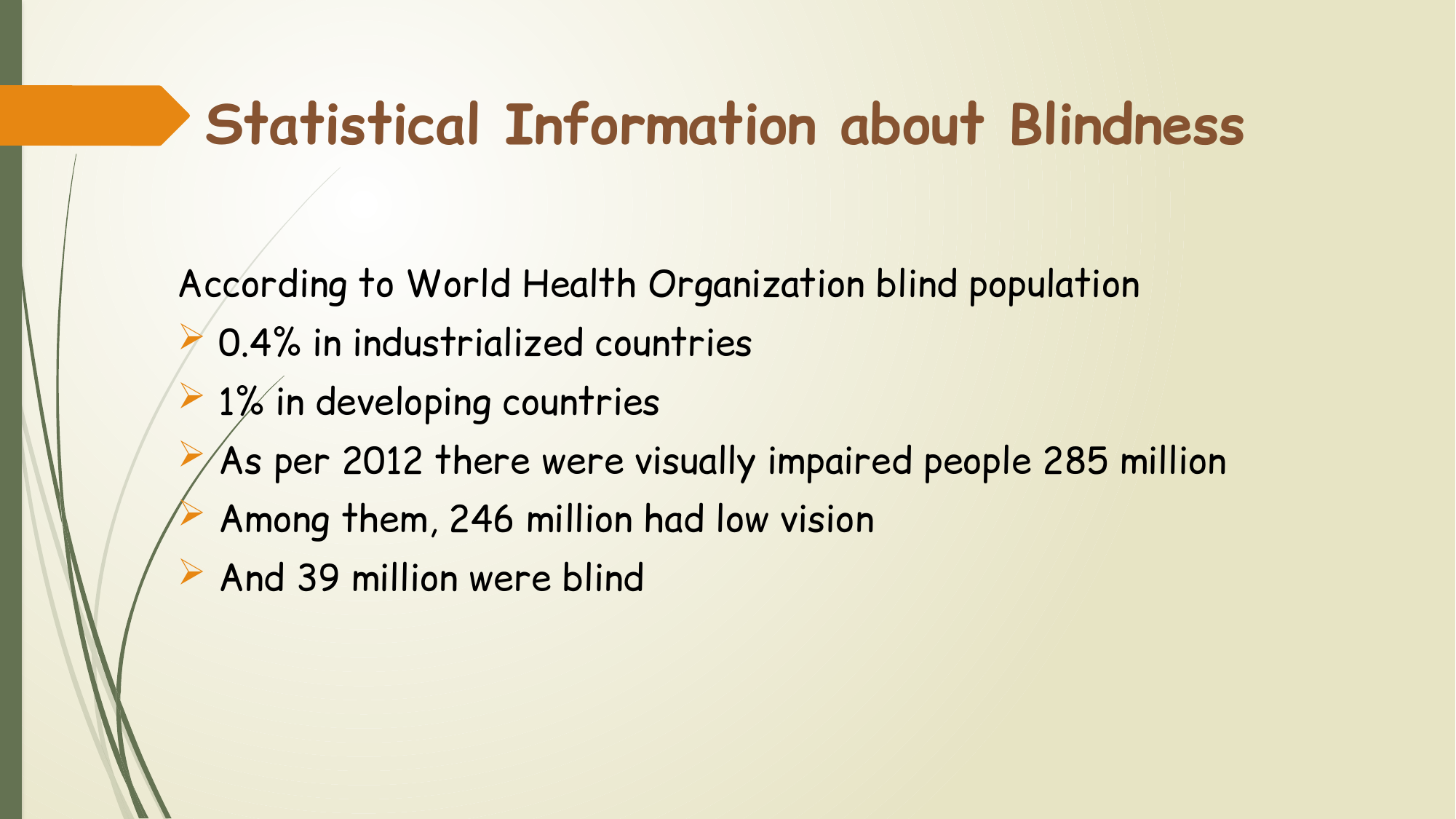

# Statistical Information about Blindness
According to World Health Organization blind population
0.4% in industrialized countries
1% in developing countries
As per 2012 there were visually impaired people 285 million
Among them, 246 million had low vision
And 39 million were blind